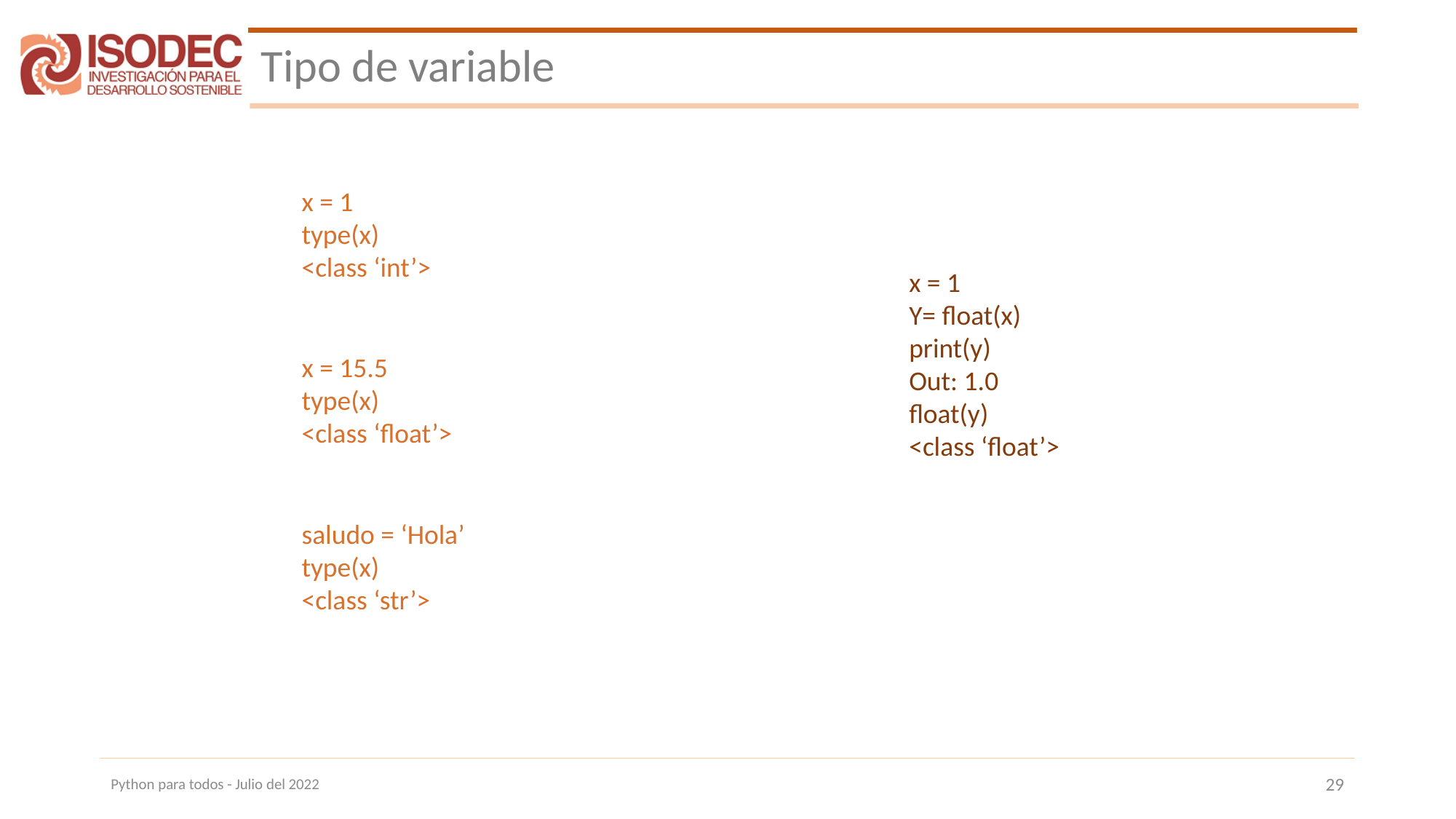

# Tipo de variable
x = 1
type(x)
<class ‘int’>
x = 1
Y= float(x)
print(y)
Out: 1.0
float(y)
<class ‘float’>
x = 15.5
type(x)
<class ‘float’>
saludo = ‘Hola’
type(x)
<class ‘str’>
Python para todos - Julio del 2022
29